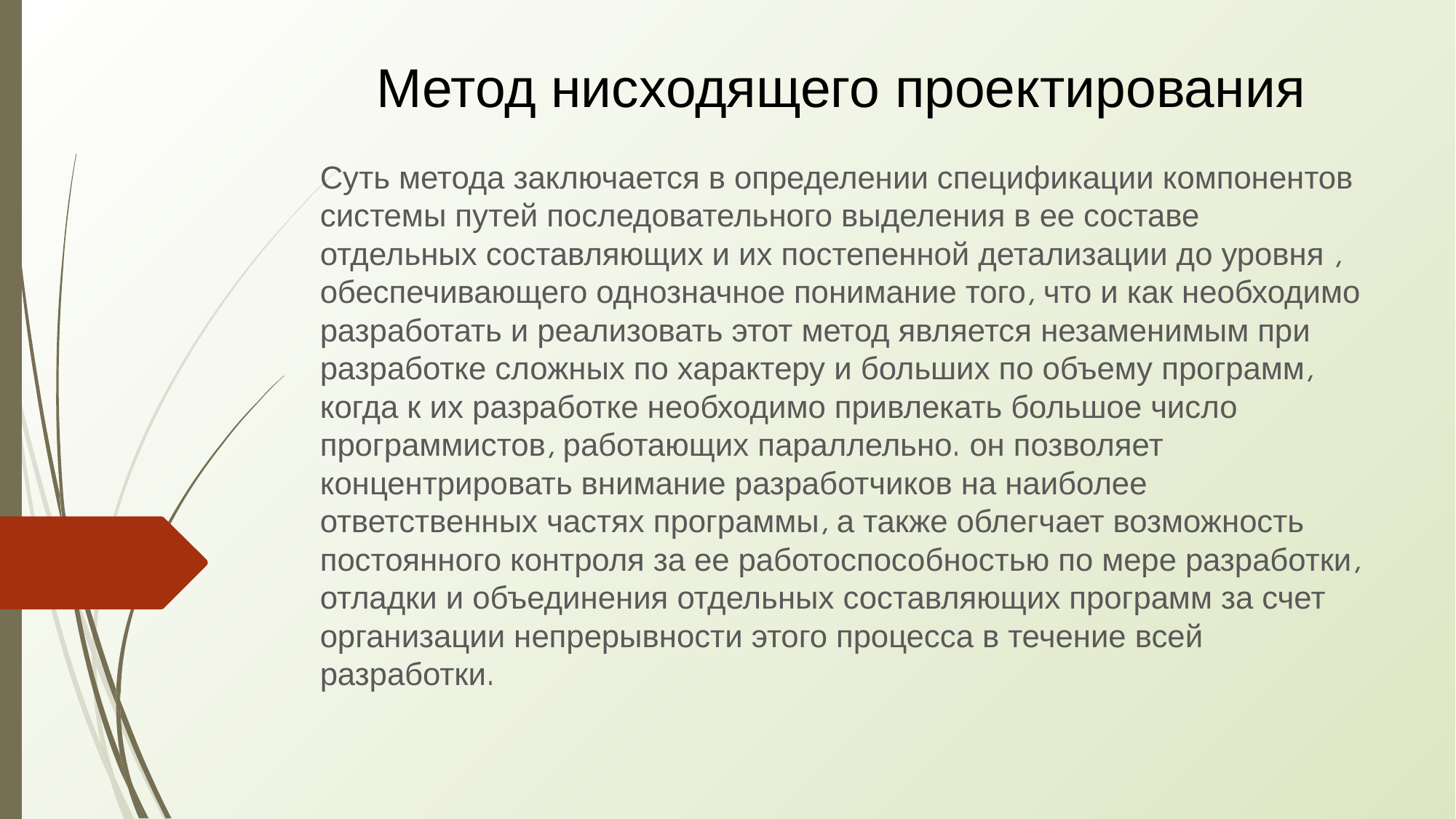

# Метод нисходящего проектирования
Суть метода заключается в определении спецификации компонентов системы путей последовательного выделения в ее составе отдельных составляющих и их постепенной детализации до уровня , обеспечивающего однозначное понимание того, что и как необходимо разработать и реализовать этот метод является незаменимым при разработке сложных по характеру и больших по объему программ, когда к их разработке необходимо привлекать большое число программистов, работающих параллельно. он позволяет концентрировать внимание разработчиков на наиболее ответственных частях программы, а также облегчает возможность постоянного контроля за ее работоспособностью по мере разработки, отладки и объединения отдельных составляющих программ за счет организации непрерывности этого процесса в течение всей разработки.